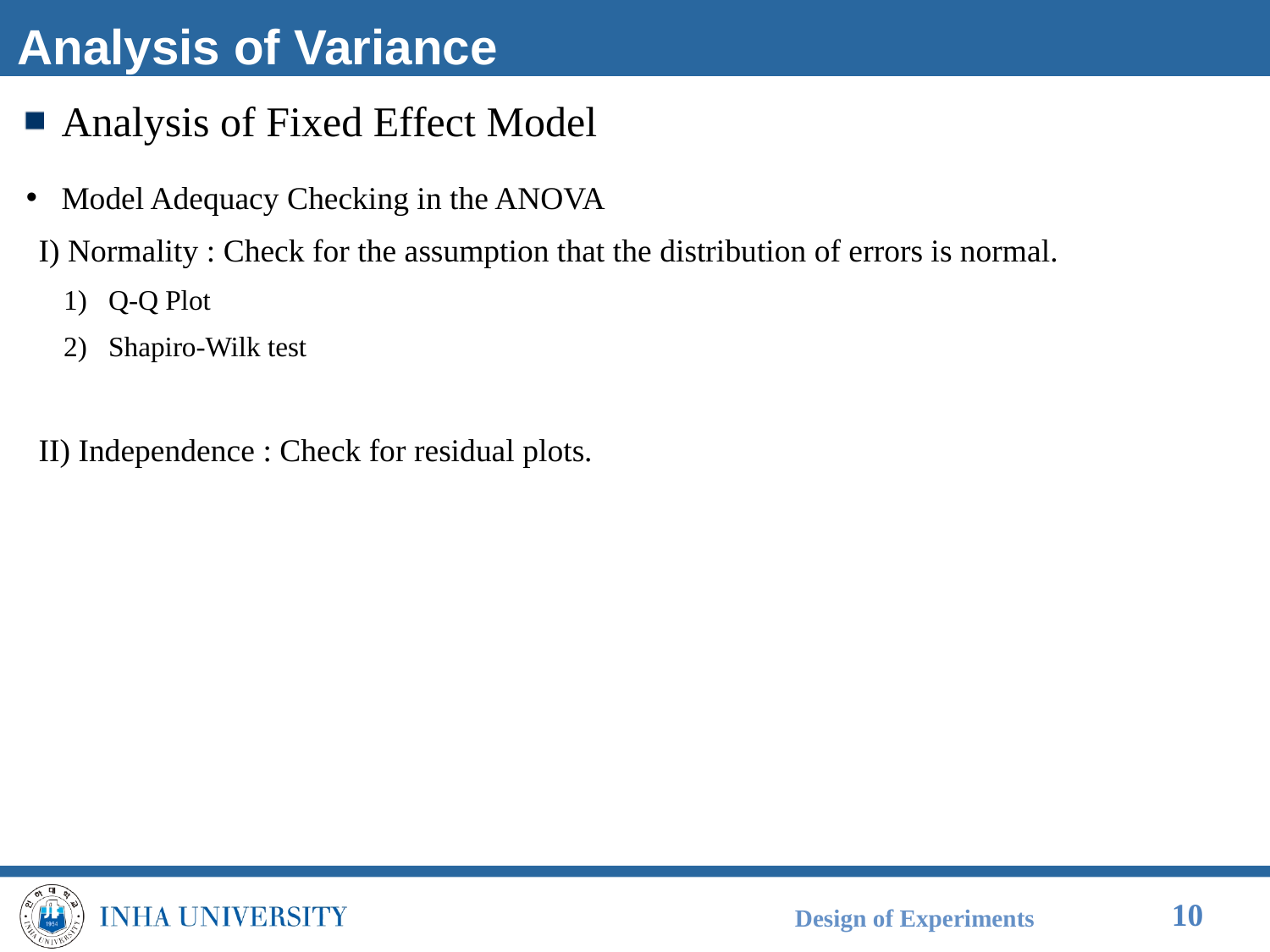

# Analysis of Variance
Analysis of Fixed Effect Model

Model Adequacy Checking in the ANOVA
I) Normality : Check for the assumption that the distribution of errors is normal.
 Q-Q Plot
 Shapiro-Wilk test

II) Independence : Check for residual plots.

Design of Experiments